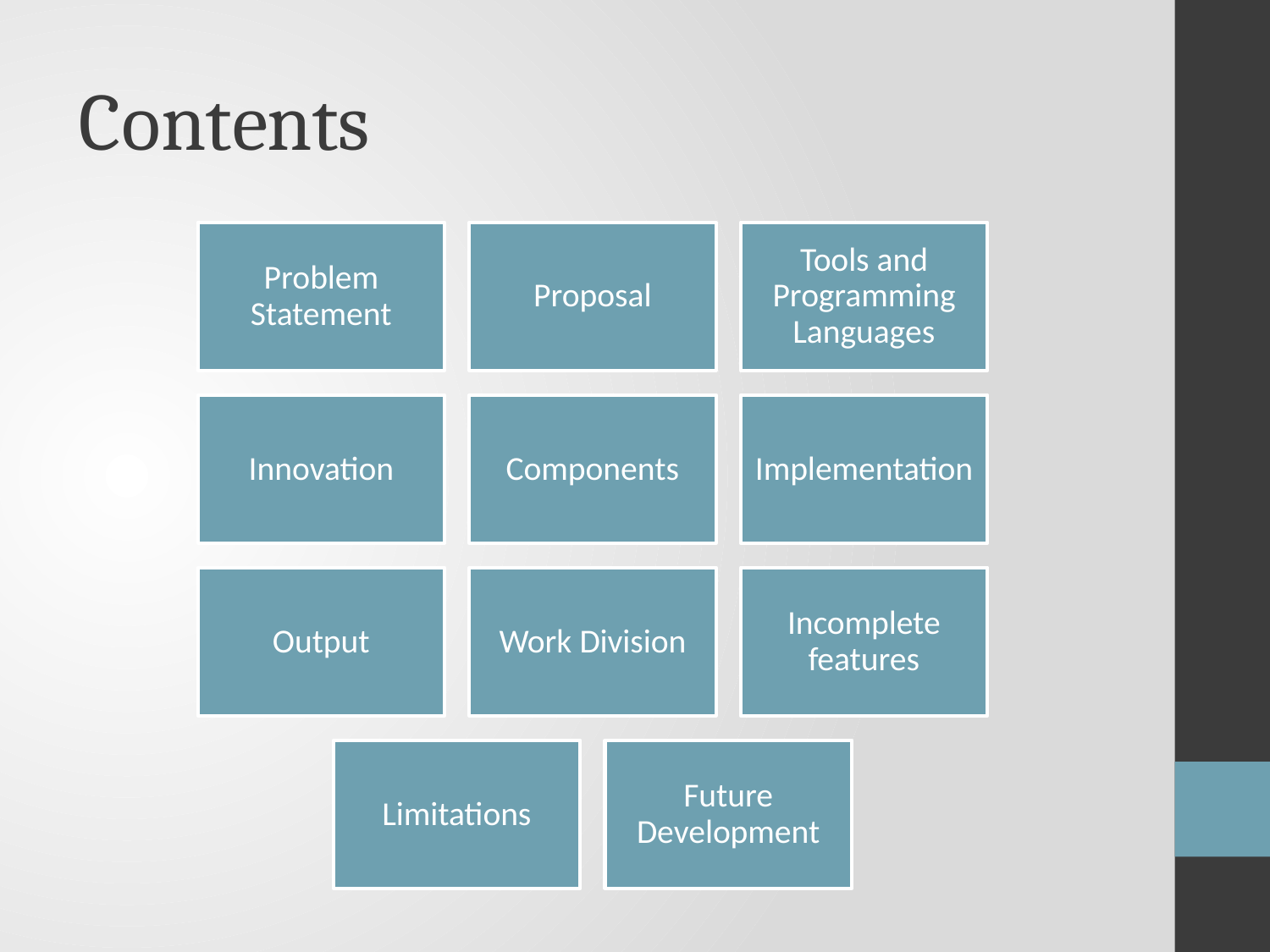

# Contents
Problem Statement
Proposal
Tools and Programming Languages
Innovation
Components
Implementation
Output
Work Division
Incomplete features
Limitations
Future Development